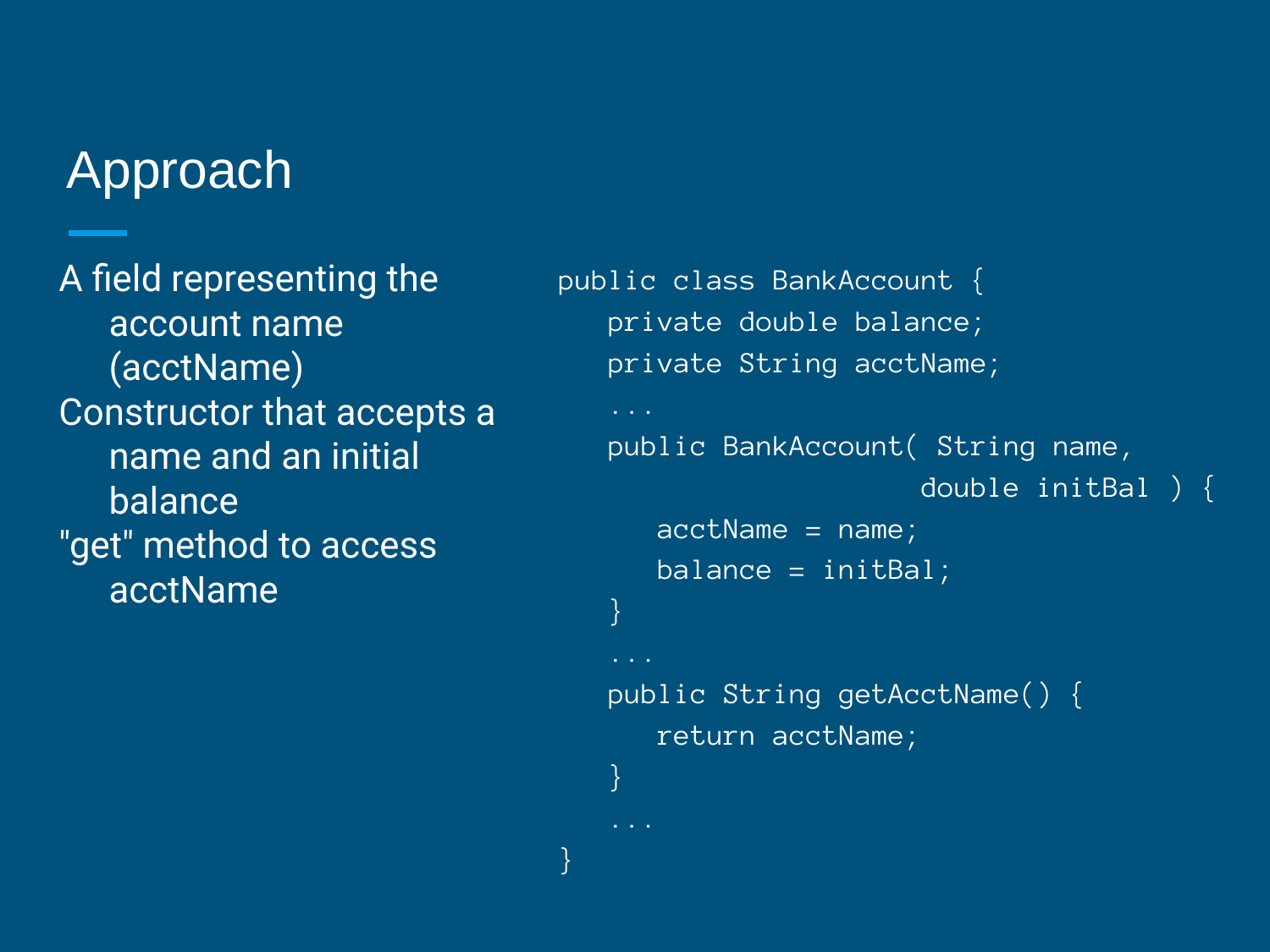

# Approach
A field representing the account name (acctName)
Constructor that accepts a name and an initial balance
"get" method to access acctName
public class BankAccount {
   private double balance;
   private String acctName;
   ...
   public BankAccount( String name,
                      double initBal ) {
      acctName = name;
      balance = initBal;
   }
   ...
   public String getAcctName() {
      return acctName;
   }
   ...
}